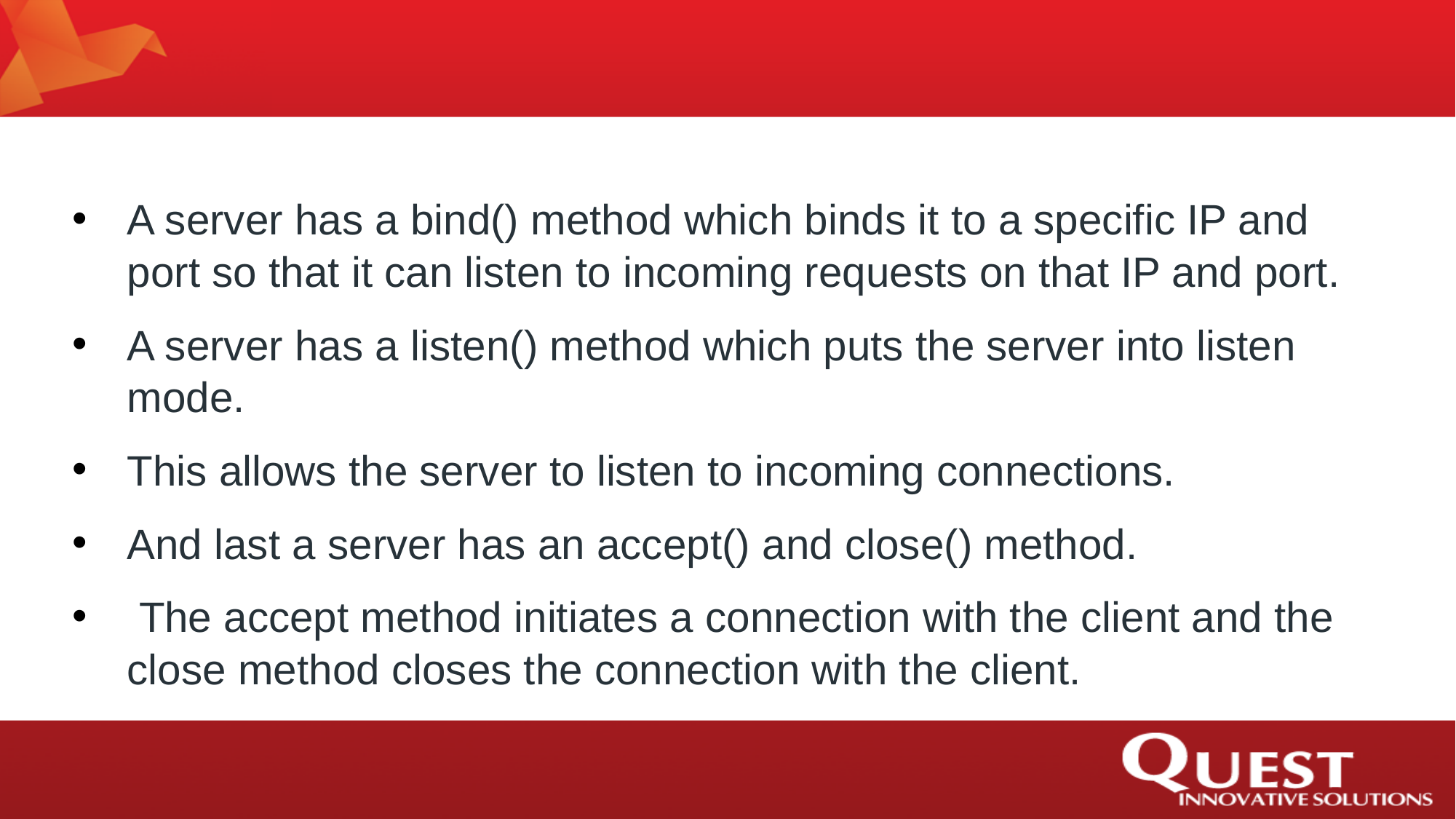

#
A server has a bind() method which binds it to a specific IP and port so that it can listen to incoming requests on that IP and port.
A server has a listen() method which puts the server into listen mode.
This allows the server to listen to incoming connections.
And last a server has an accept() and close() method.
 The accept method initiates a connection with the client and the close method closes the connection with the client.